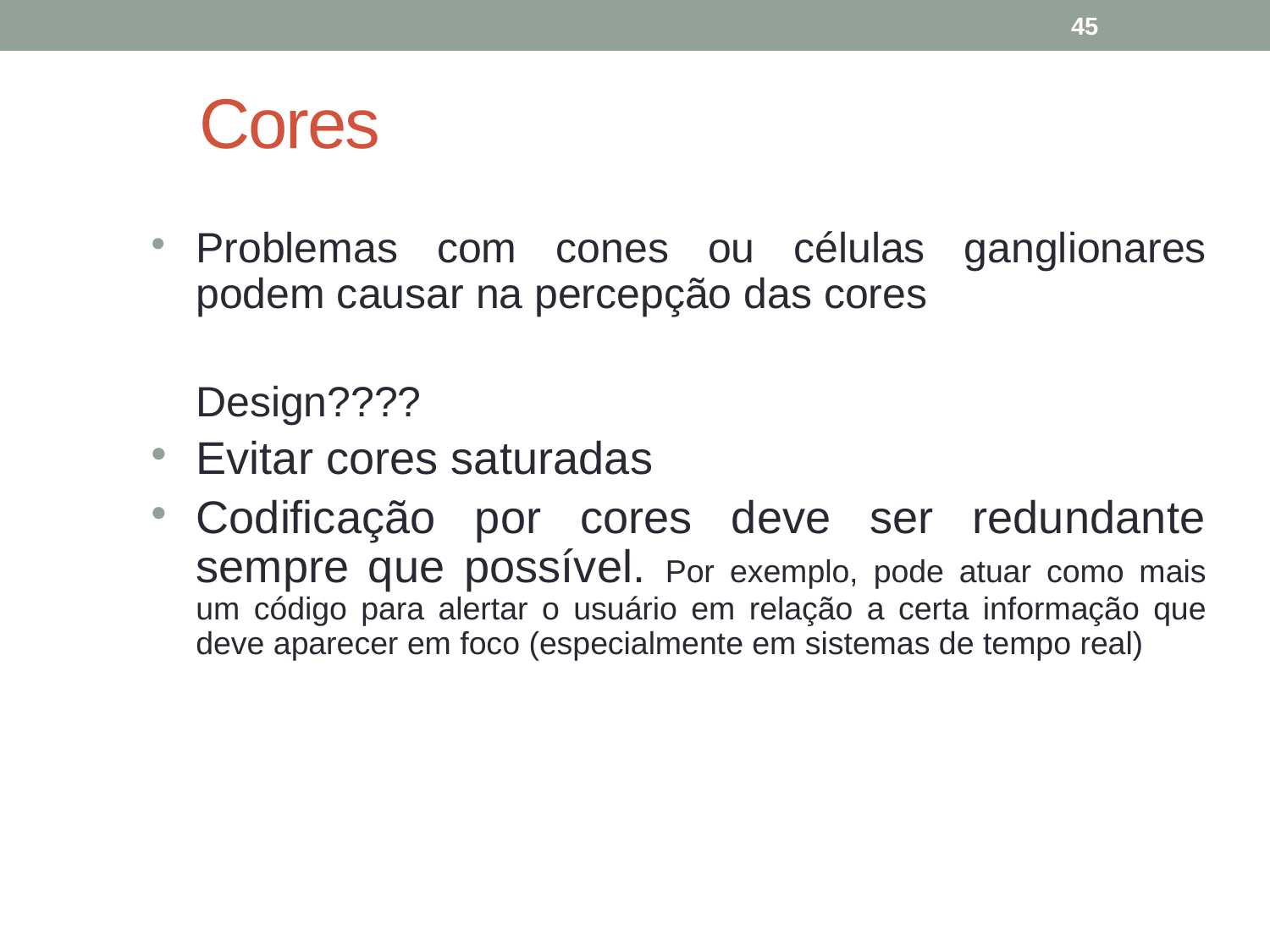

45
# Cores
Problemas com cones ou células ganglionares podem causar na percepção das cores

Design????
Evitar cores saturadas
Codificação por cores deve ser redundante sempre que possível. Por exemplo, pode atuar como mais um código para alertar o usuário em relação a certa informação que deve aparecer em foco (especialmente em sistemas de tempo real)